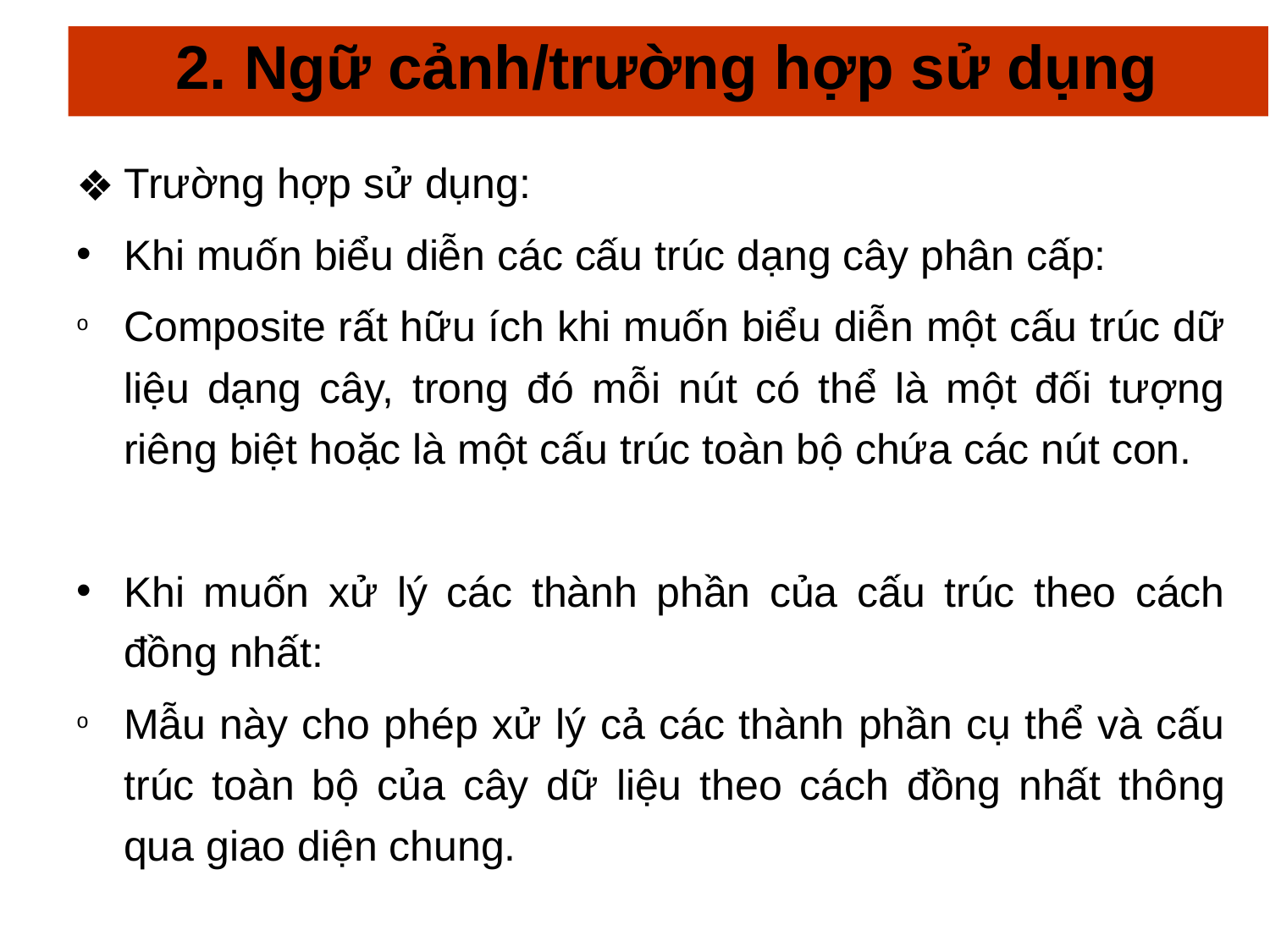

# 2. Ngữ cảnh/trường hợp sử dụng
Trường hợp sử dụng:
Khi muốn biểu diễn các cấu trúc dạng cây phân cấp:
Composite rất hữu ích khi muốn biểu diễn một cấu trúc dữ liệu dạng cây, trong đó mỗi nút có thể là một đối tượng riêng biệt hoặc là một cấu trúc toàn bộ chứa các nút con.

Khi muốn xử lý các thành phần của cấu trúc theo cách đồng nhất:
Mẫu này cho phép xử lý cả các thành phần cụ thể và cấu trúc toàn bộ của cây dữ liệu theo cách đồng nhất thông qua giao diện chung.